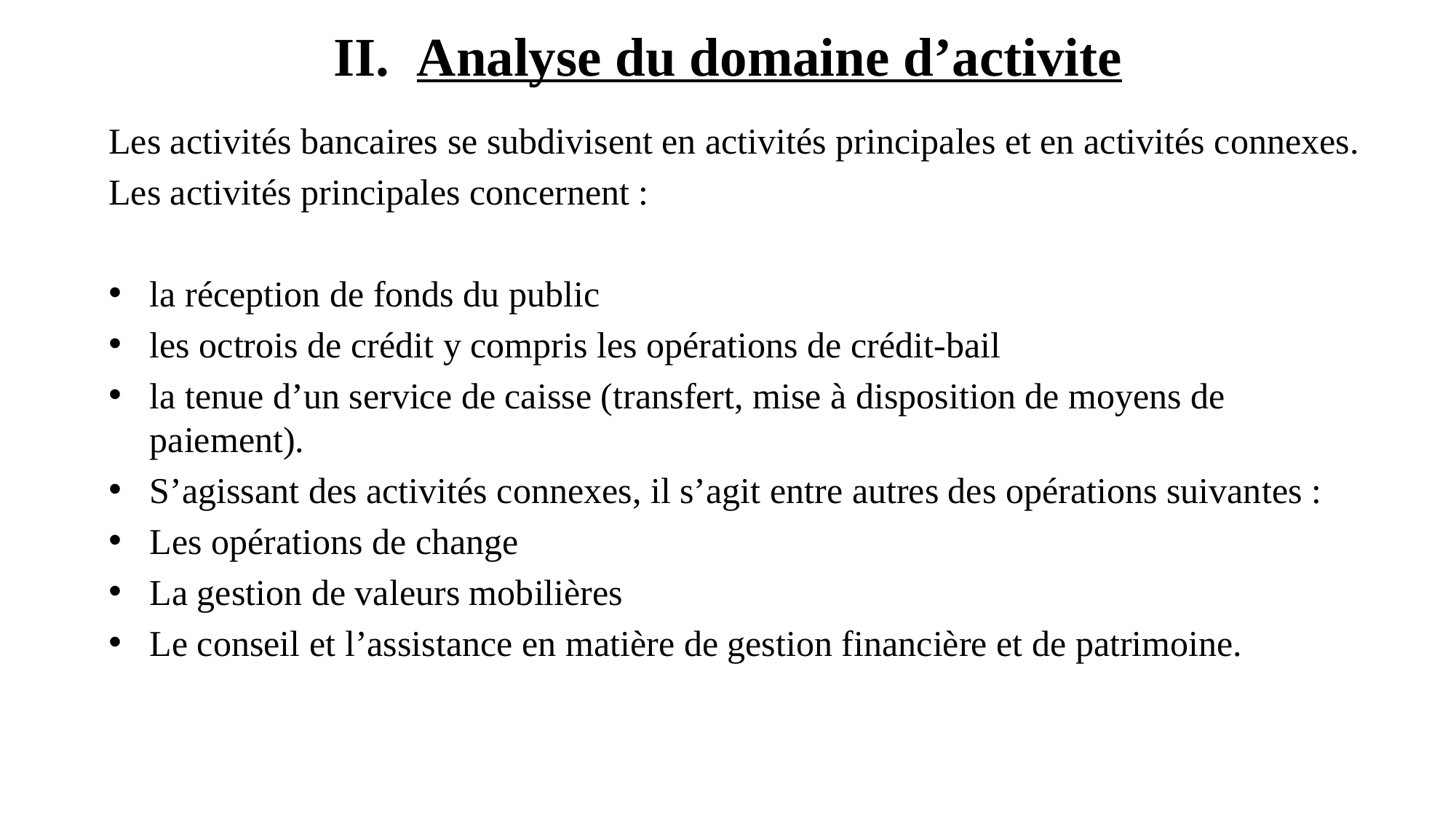

# II.  Analyse du domaine d’activite
Les activités bancaires se subdivisent en activités principales et en activités connexes.
Les activités principales concernent :

la réception de fonds du public
les octrois de crédit y compris les opérations de crédit-bail
la tenue d’un service de caisse (transfert, mise à disposition de moyens de paiement).
S’agissant des activités connexes, il s’agit entre autres des opérations suivantes :
Les opérations de change
La gestion de valeurs mobilières
Le conseil et l’assistance en matière de gestion financière et de patrimoine.